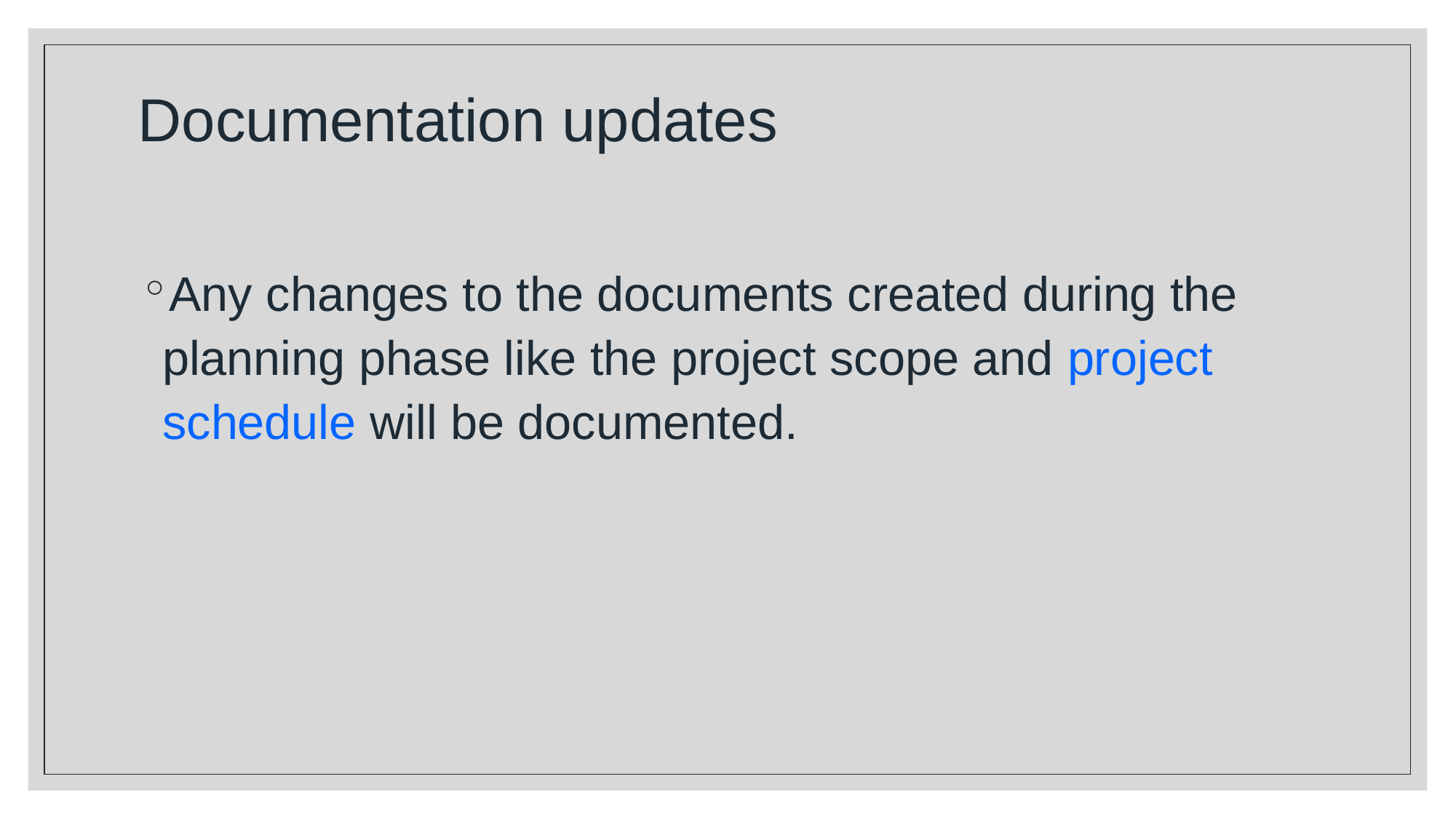

# Documentation updates
Any changes to the documents created during the planning phase like the project scope and project schedule will be documented.